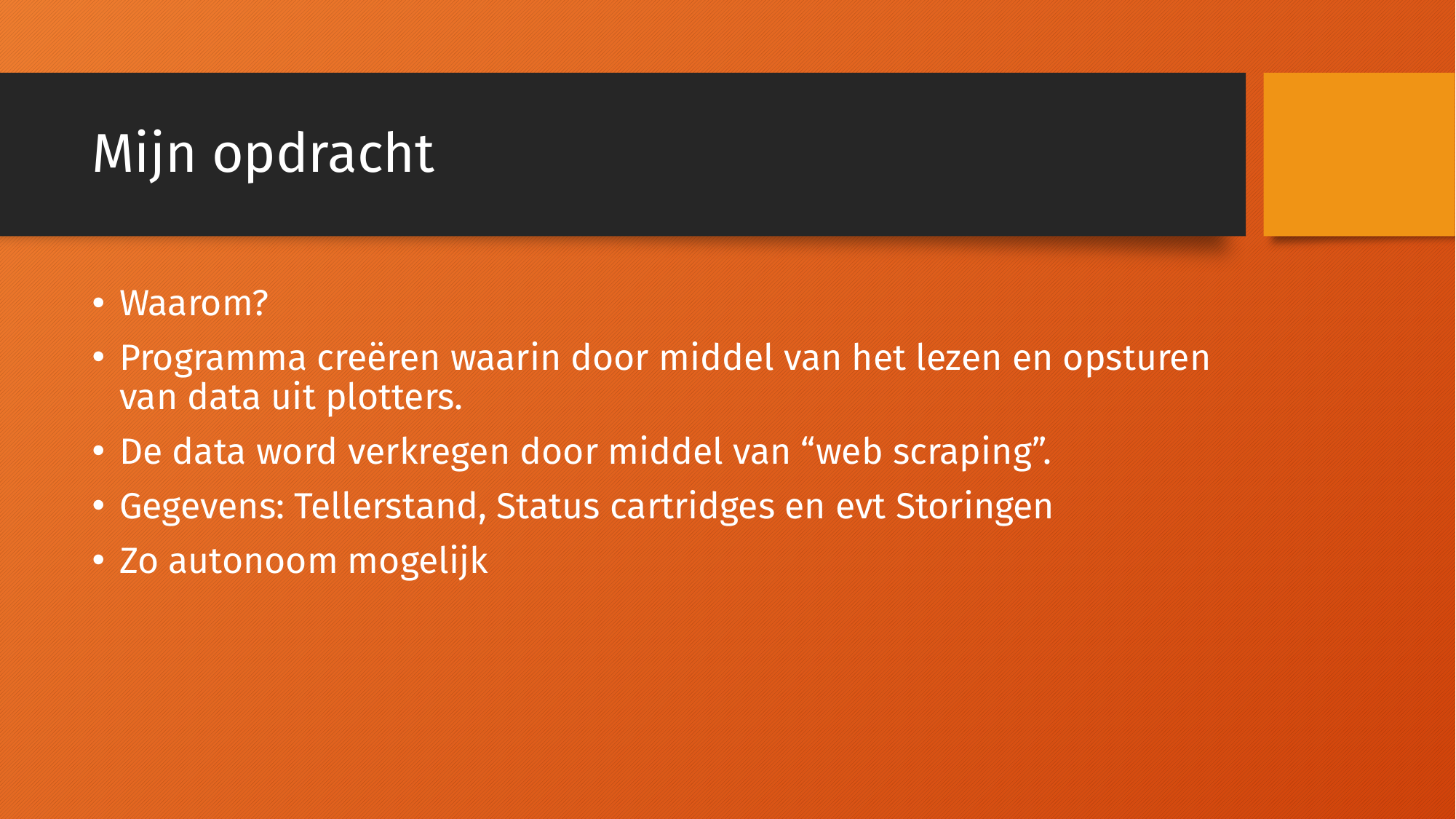

# Mijn opdracht
Waarom?
Programma creëren waarin door middel van het lezen en opsturen van data uit plotters.
De data word verkregen door middel van “web scraping”.
Gegevens: Tellerstand, Status cartridges en evt Storingen
Zo autonoom mogelijk